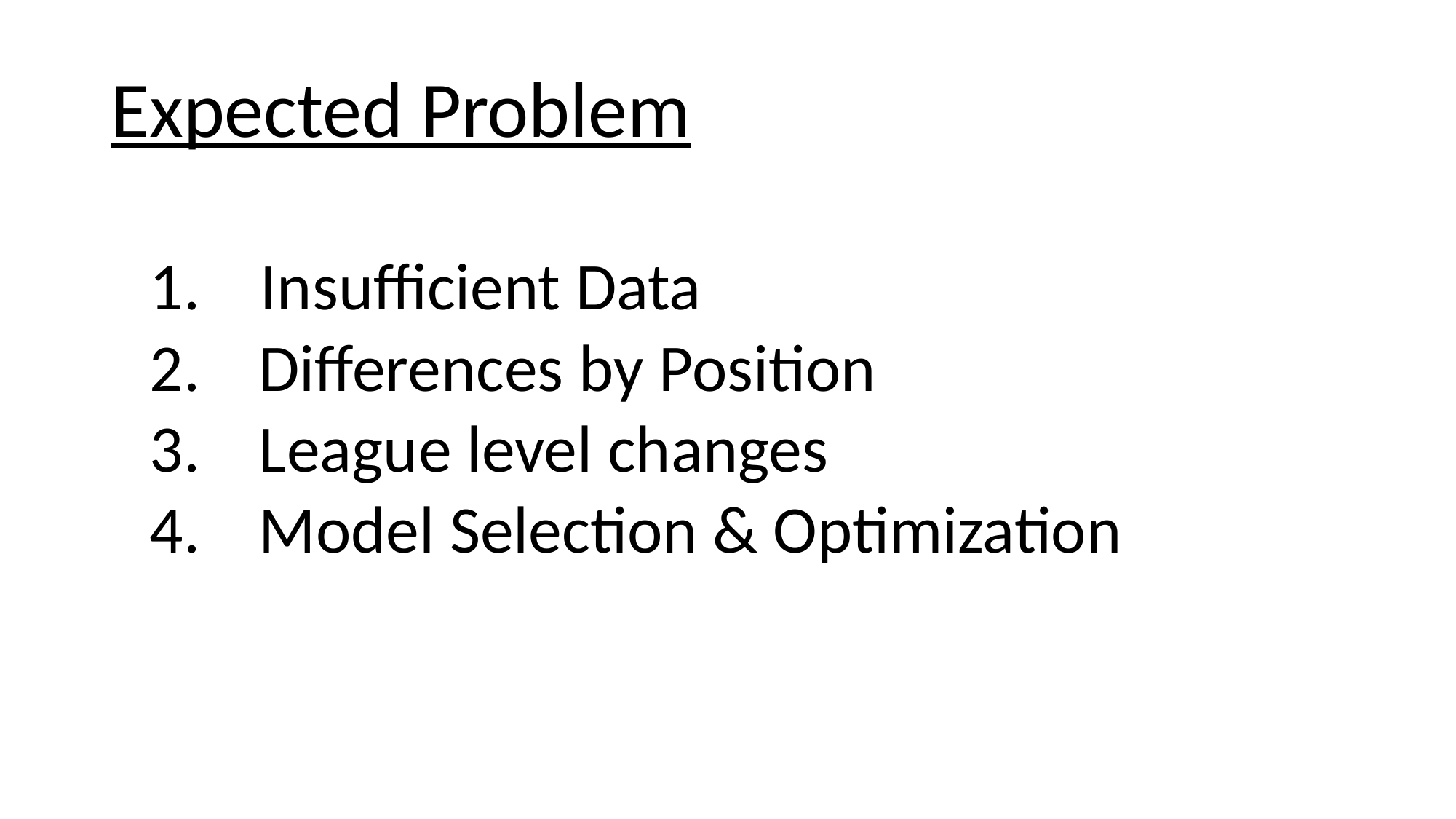

Expected Problem
1.    Insufficient Data
Differences by Position
League level changes
Model Selection & Optimization